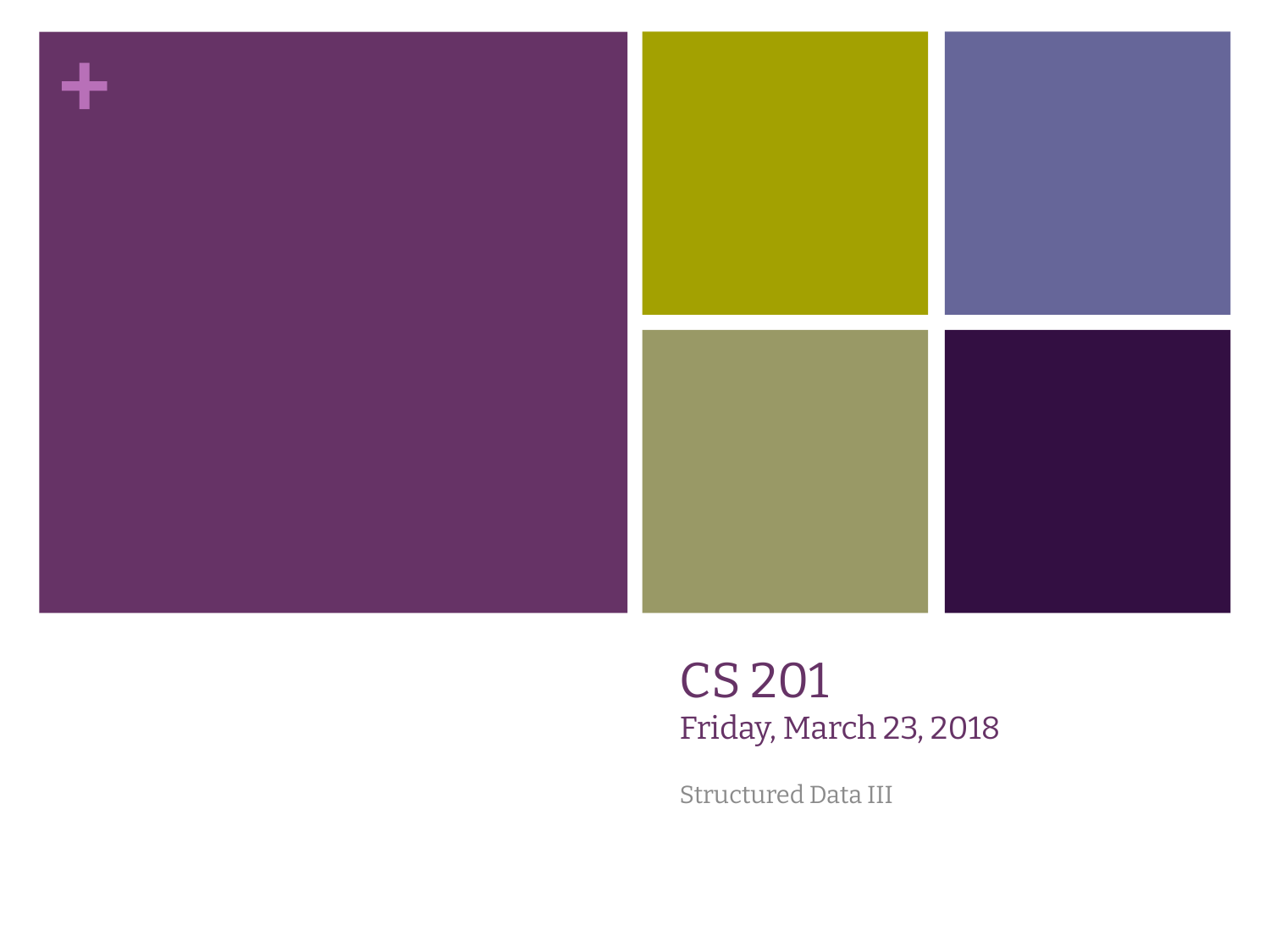

# CS 201 Friday, March 23, 2018
Structured Data III